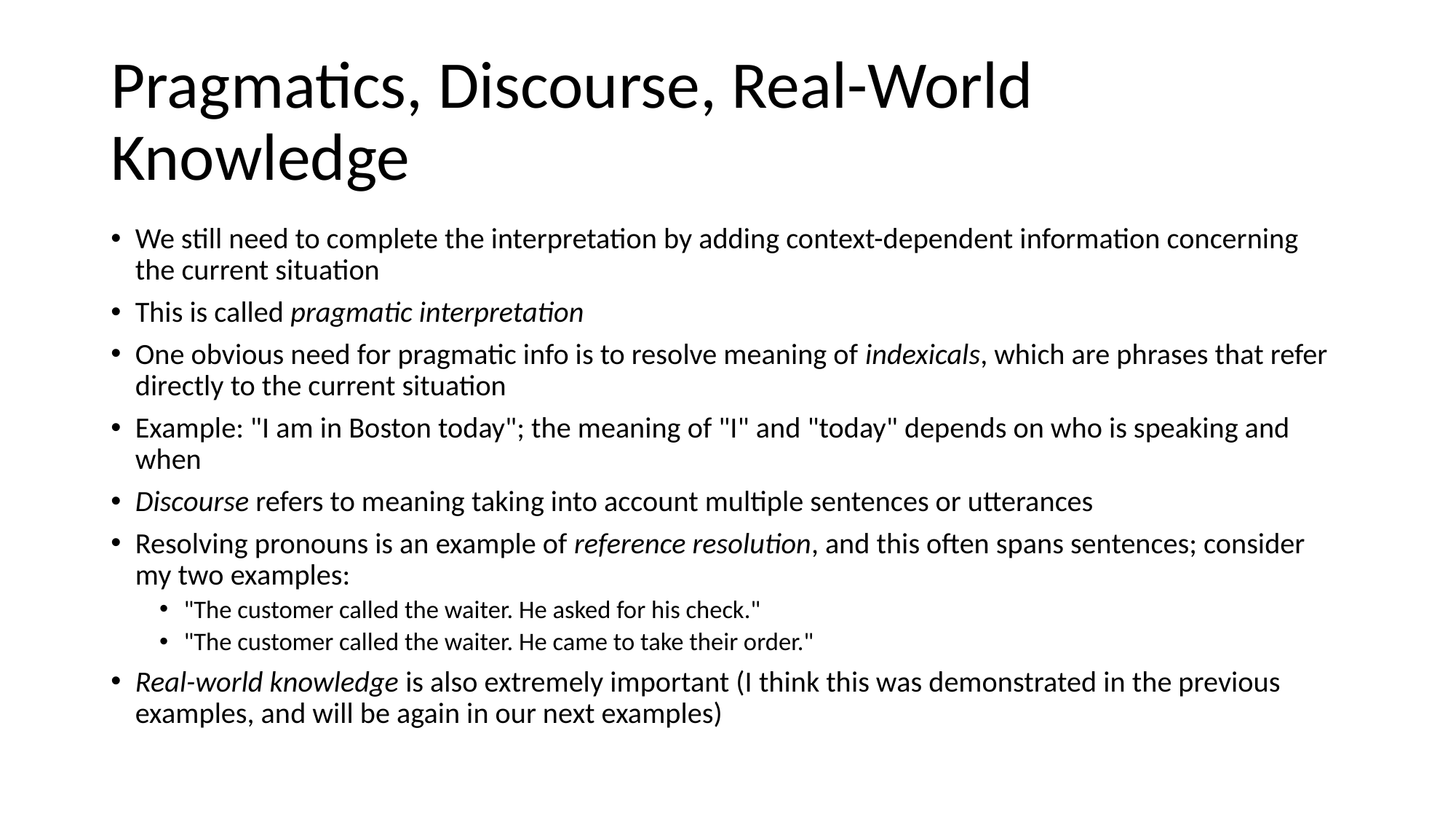

# Pragmatics, Discourse, Real-World Knowledge
We still need to complete the interpretation by adding context-dependent information concerning the current situation
This is called pragmatic interpretation
One obvious need for pragmatic info is to resolve meaning of indexicals, which are phrases that refer directly to the current situation
Example: "I am in Boston today"; the meaning of "I" and "today" depends on who is speaking and when
Discourse refers to meaning taking into account multiple sentences or utterances
Resolving pronouns is an example of reference resolution, and this often spans sentences; consider my two examples:
"The customer called the waiter. He asked for his check."
"The customer called the waiter. He came to take their order."
Real-world knowledge is also extremely important (I think this was demonstrated in the previous examples, and will be again in our next examples)